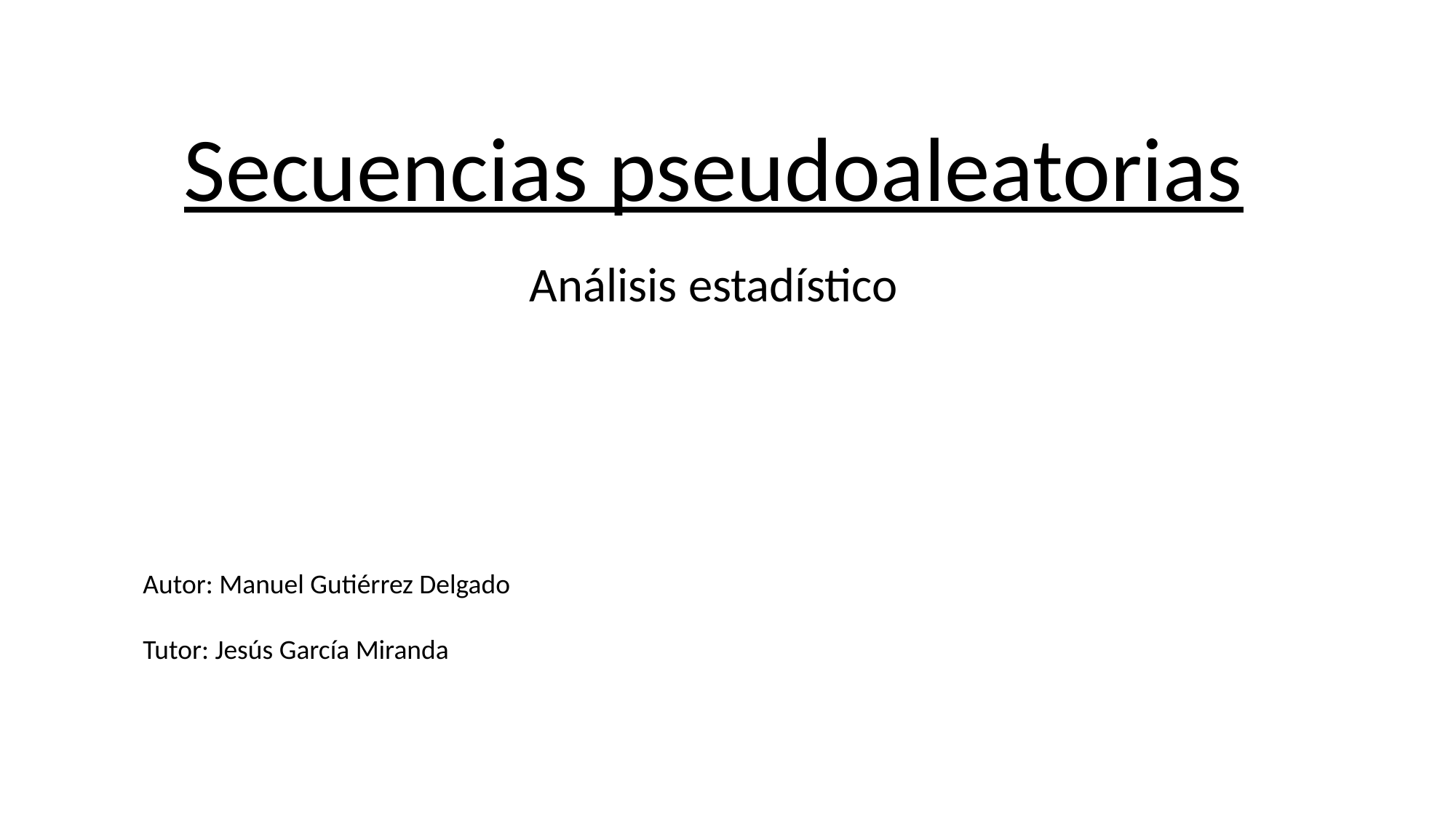

# Secuencias pseudoaleatorias
Análisis estadístico

Autor: Manuel Gutiérrez Delgado

Tutor: Jesús García Miranda